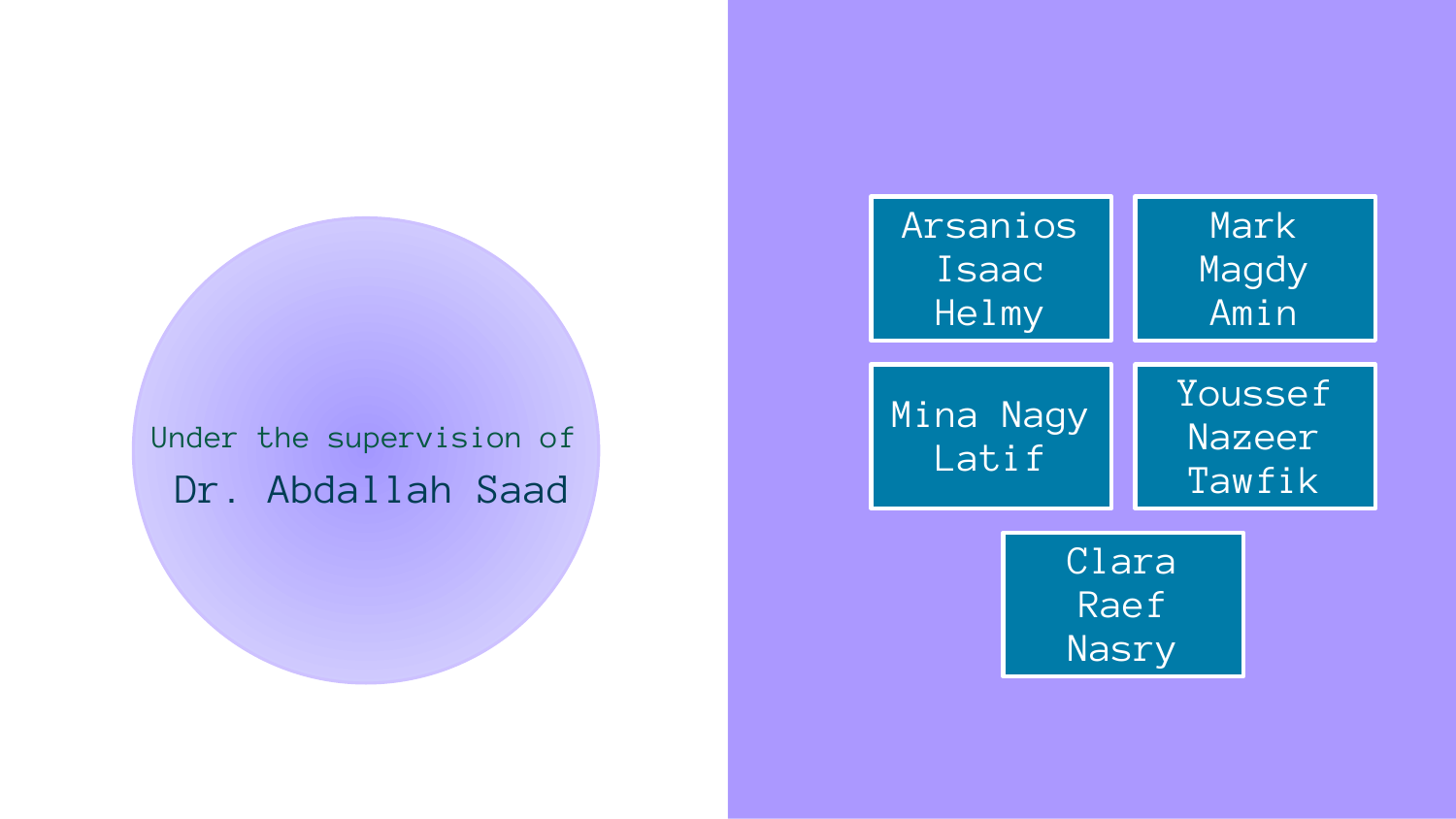

Arsanios Isaac Helmy
Mark Magdy Amin
Mina Nagy Latif
Youssef Nazeer Tawfik
Clara Raef Nasry

# Under the supervision of
Dr. Abdallah Saad